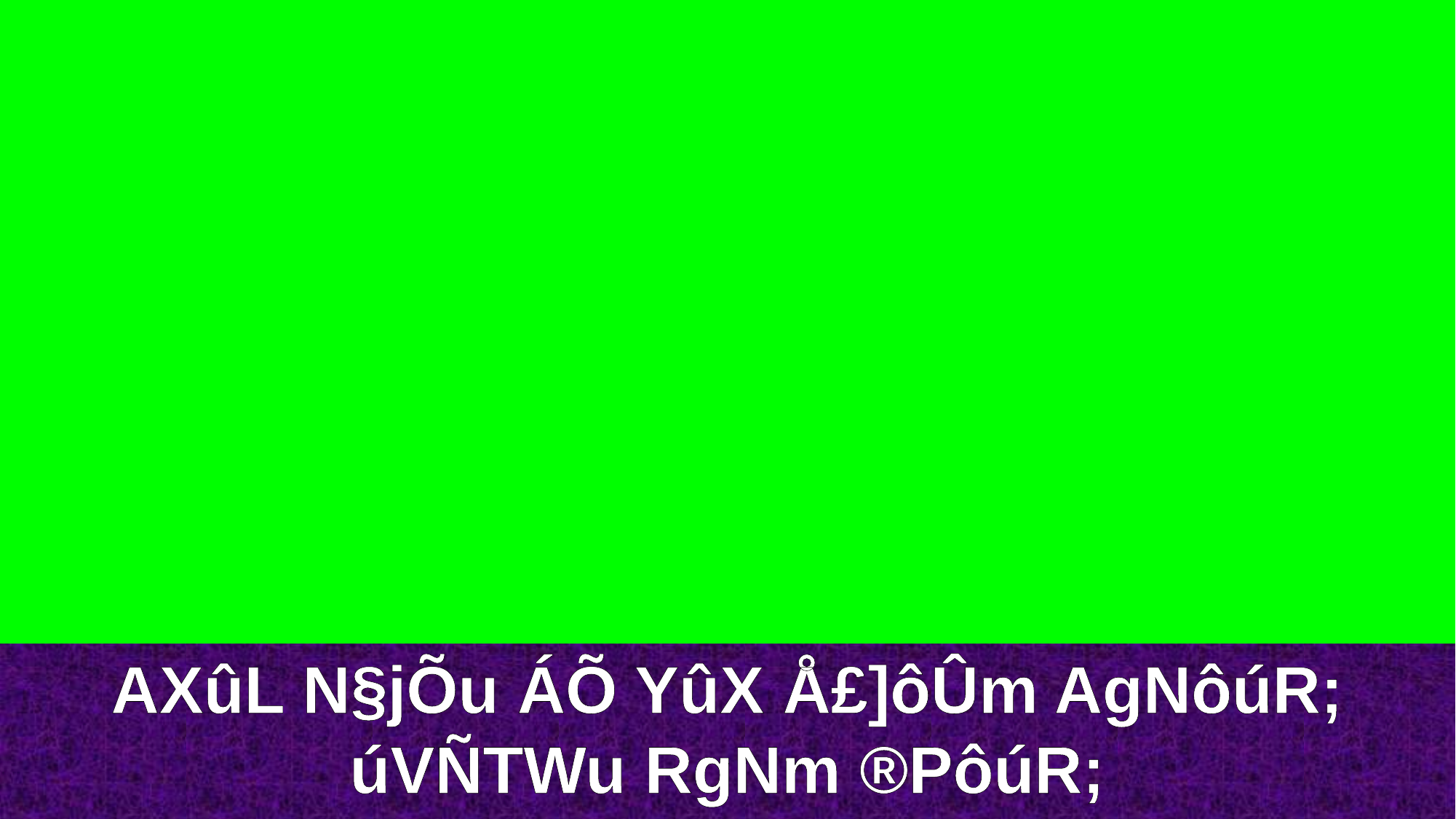

AXûL N§jÕu ÁÕ YûX Å£]ôÛm AgNôúR; úVÑTWu RgNm ®PôúR;